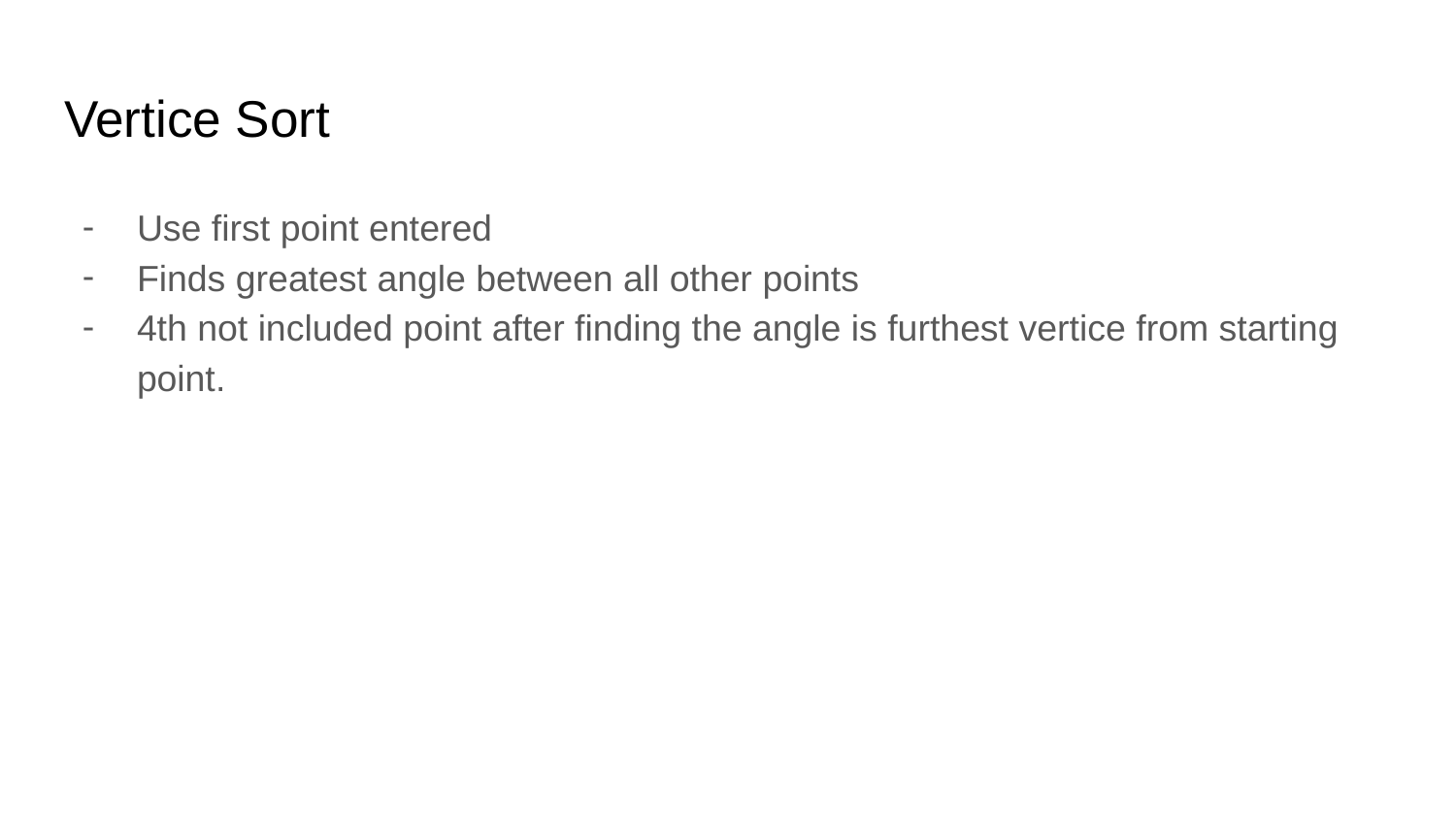

# Vertice Sort
Use first point entered
Finds greatest angle between all other points
4th not included point after finding the angle is furthest vertice from starting point.